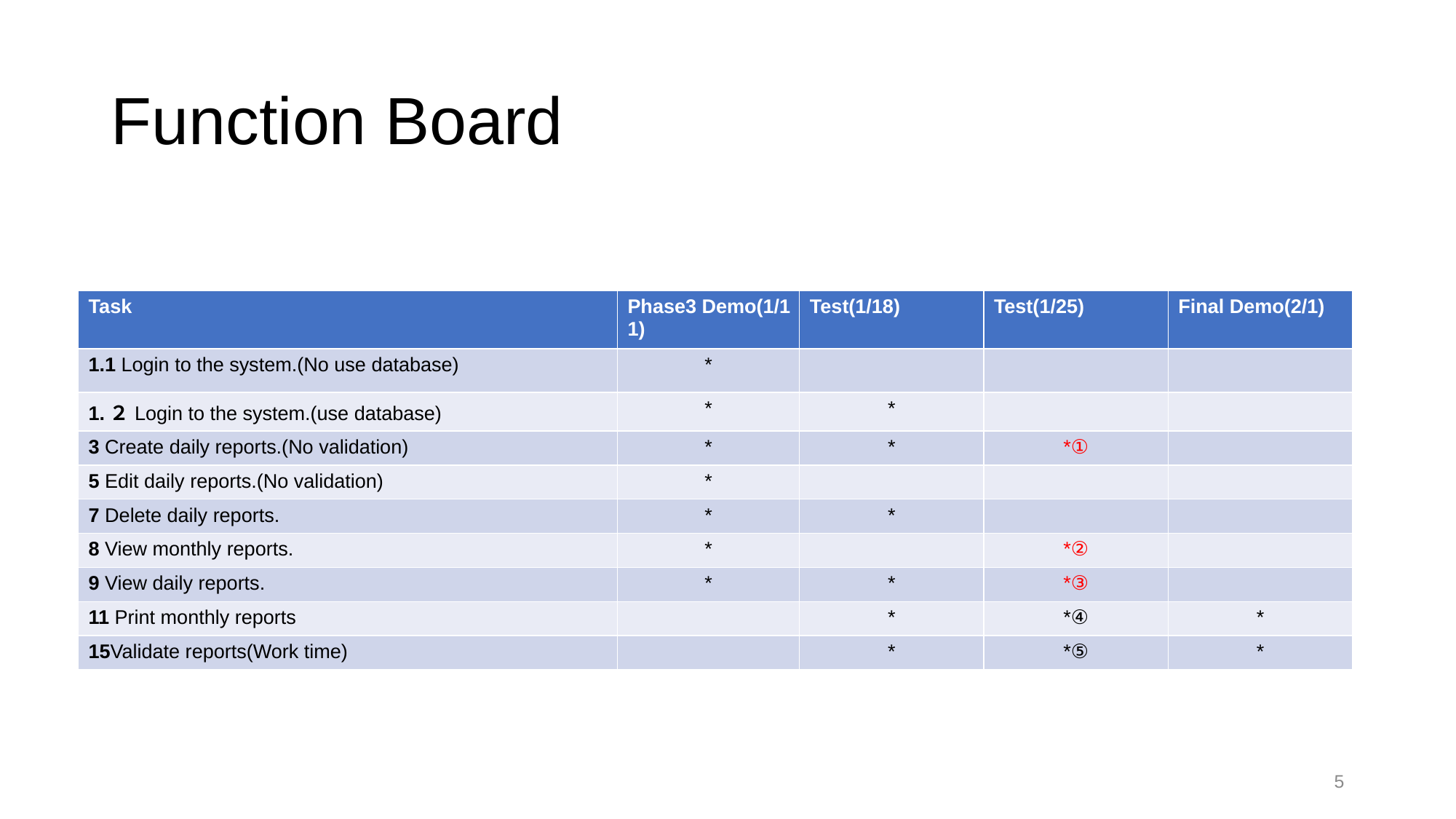

# Function Board

| Task​ | Phase3 Demo(1/11)​ | Test(1/18)​ | Test(1/25)​ | Final Demo(2/1)​ |
| --- | --- | --- | --- | --- |
| 1.1 Login to the system.(No use database)​ | \*​ | ​ | ​ | ​ |
| 1.２Login to the system.(use database)​ | \*​ | ​\* | ​ | ​ |
| 3 Create daily reports.(No validation)​ | \*​ | \* | ​\*① | ​ |
| 5 Edit daily reports.(No validation)​ | \*​ | ​ | ​ | ​ |
| 7 Delete daily reports. ​ | \*​ | ​\* | ​ | ​ |
| 8 View monthly reports.​ | \*​ | ​ | ​\*② | ​ |
| 9 View daily reports.​ | \*​ | ​\* | ​\*③ | ​ |
| 11 Print monthly reports​ | ​ | \*​ | \*​④ | \*​ |
| 15Validate reports(Work time) | ​ | \*​ | \*​⑤ | \*​ |
5